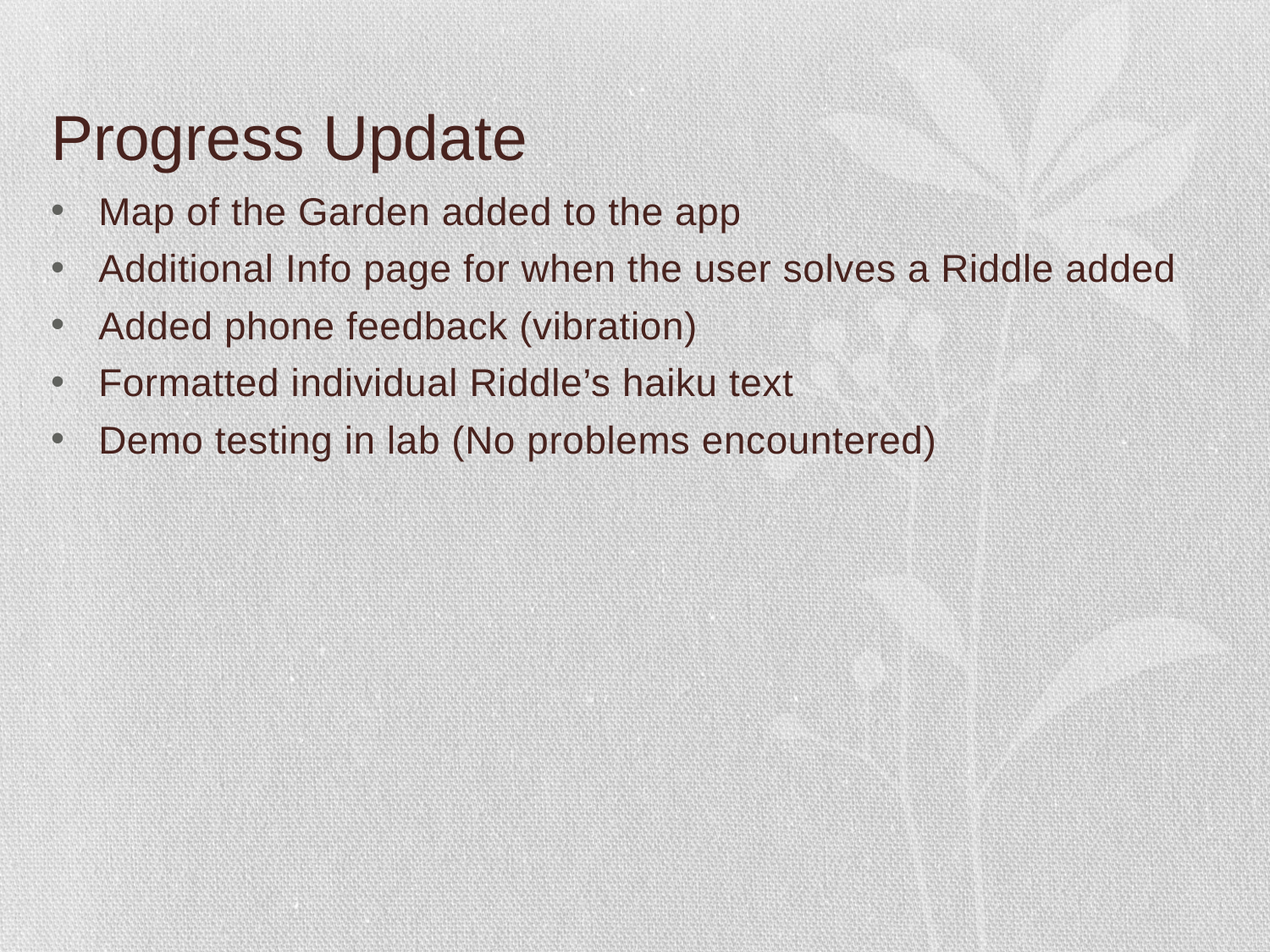

# Progress Update
Map of the Garden added to the app
Additional Info page for when the user solves a Riddle added
Added phone feedback (vibration)
Formatted individual Riddle’s haiku text
Demo testing in lab (No problems encountered)